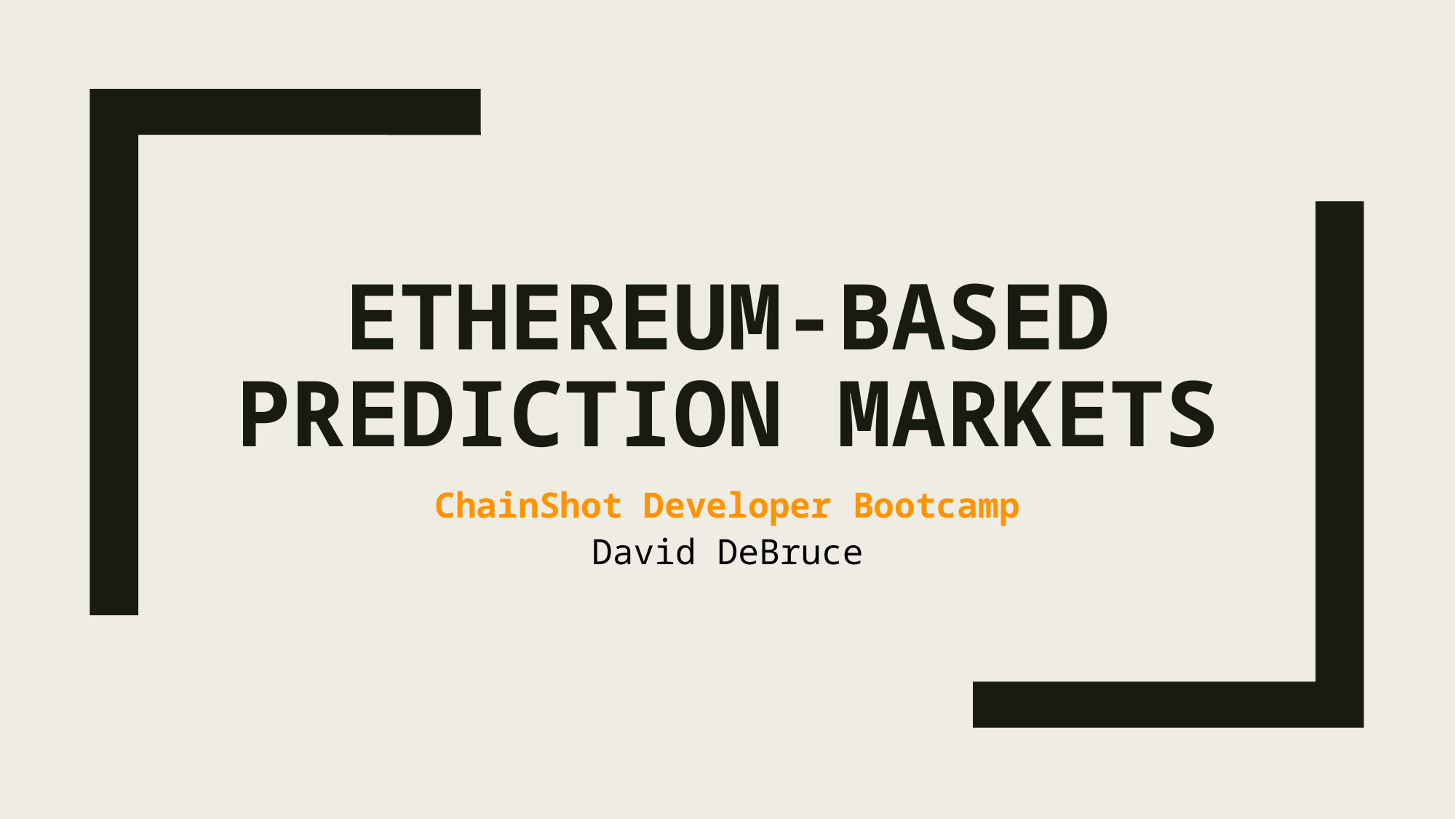

# Ethereum-based Prediction markets
ChainShot Developer Bootcamp
David DeBruce